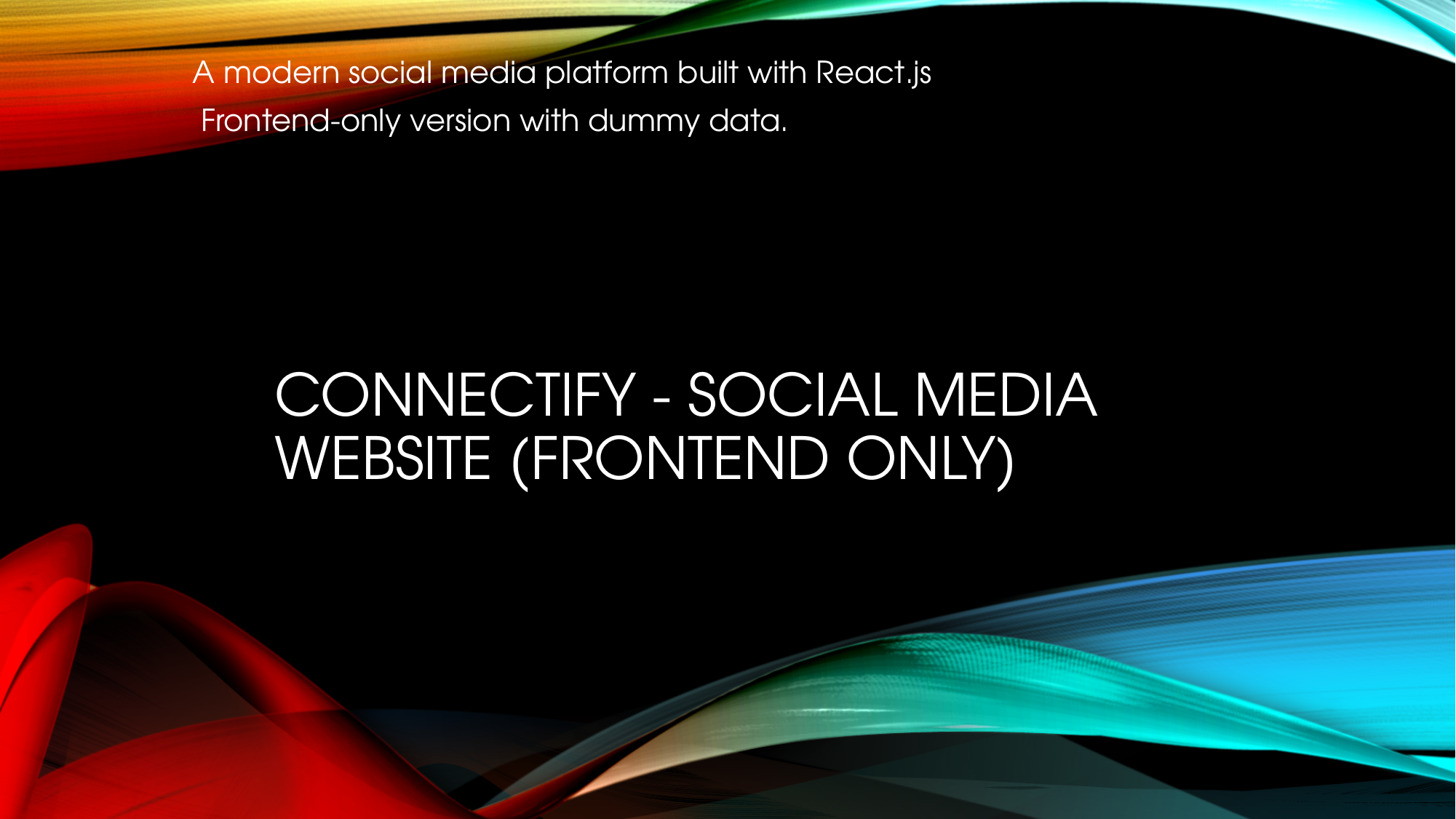

A modern social media platform built with React.js
 Frontend-only version with dummy data.
# Connectify - Social Media Website (Frontend Only)